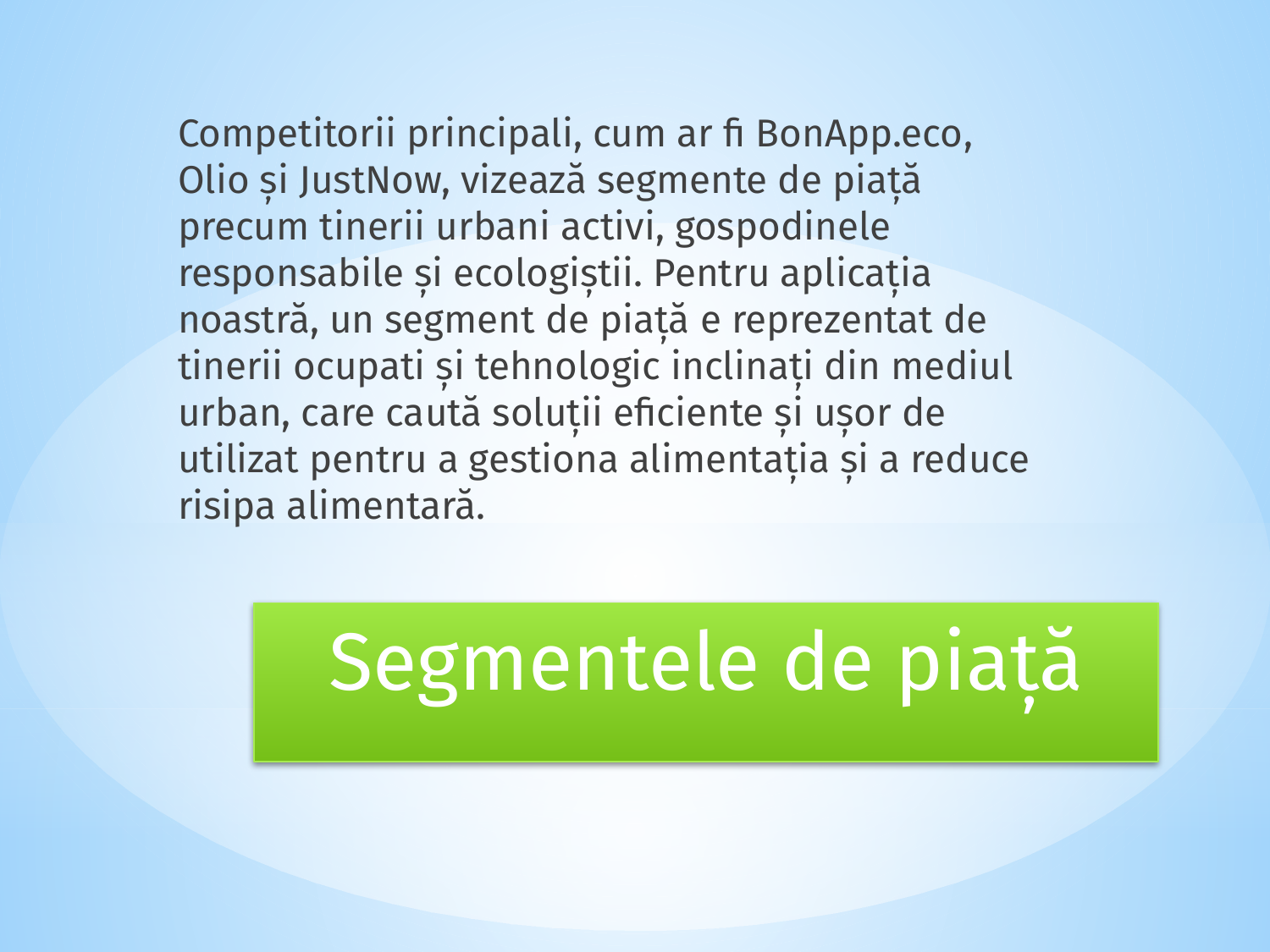

Competitorii principali, cum ar fi BonApp.eco, Olio și JustNow, vizează segmente de piață precum tinerii urbani activi, gospodinele responsabile și ecologiștii. Pentru aplicația noastră, un segment de piață e reprezentat de tinerii ocupati și tehnologic inclinați din mediul urban, care caută soluții eficiente și ușor de utilizat pentru a gestiona alimentația și a reduce risipa alimentară.
# Segmentele de piață